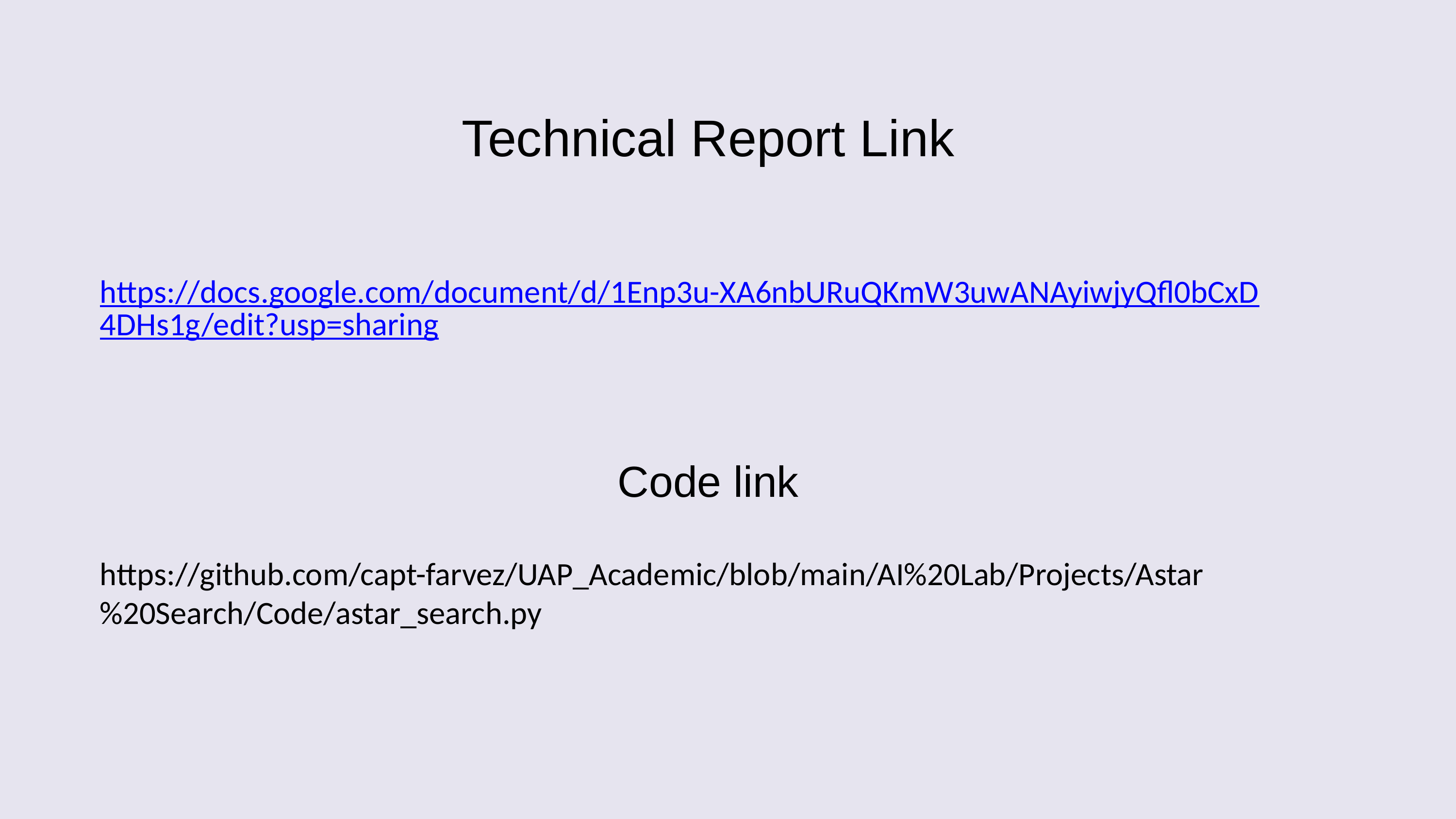

Technical Report Link
https://docs.google.com/document/d/1Enp3u-XA6nbURuQKmW3uwANAyiwjyQfl0bCxD4DHs1g/edit?usp=sharing
Code link
https://github.com/capt-farvez/UAP_Academic/blob/main/AI%20Lab/Projects/Astar%20Search/Code/astar_search.py